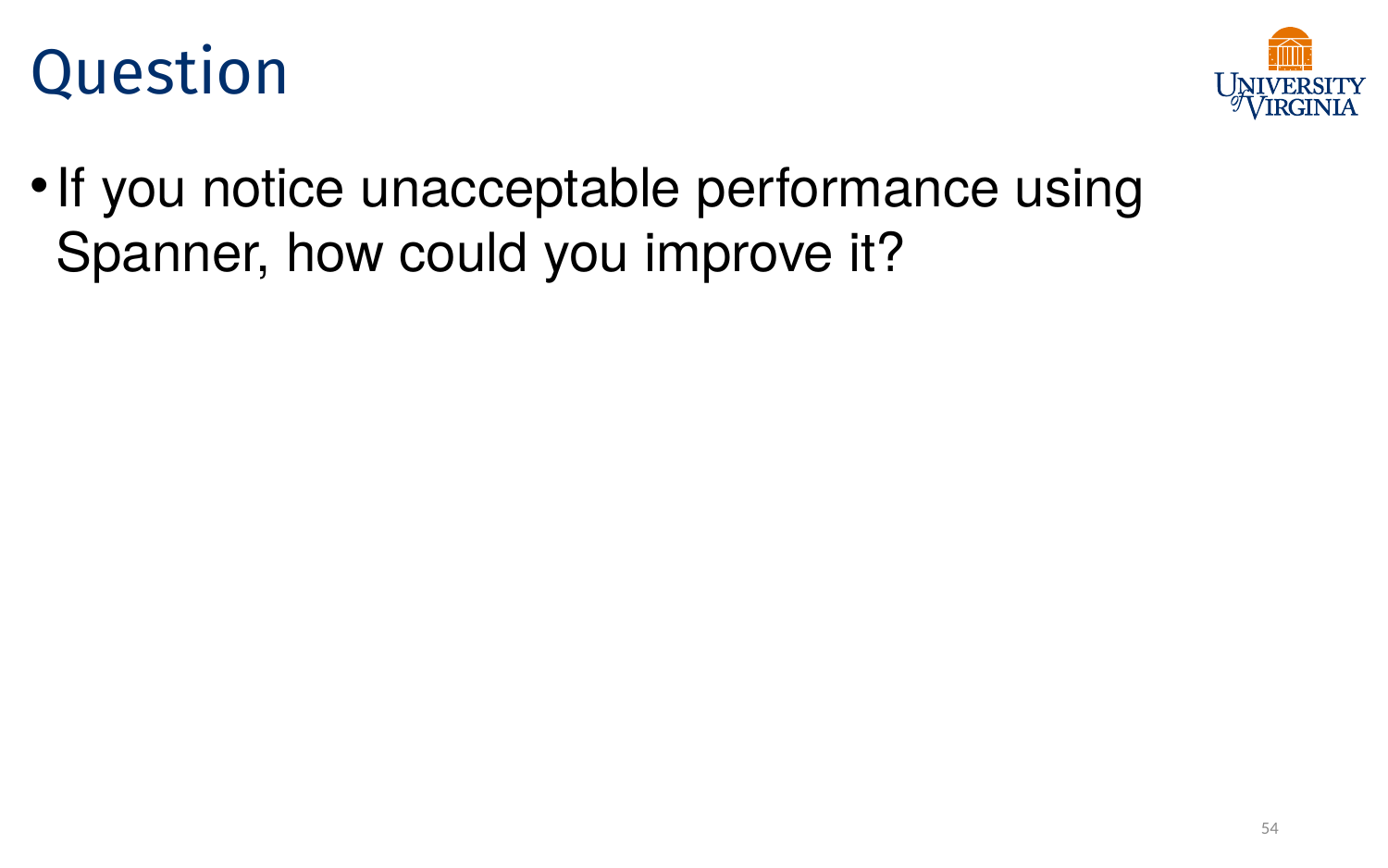

# Question
If you notice unacceptable performance using Spanner, how could you improve it?
54